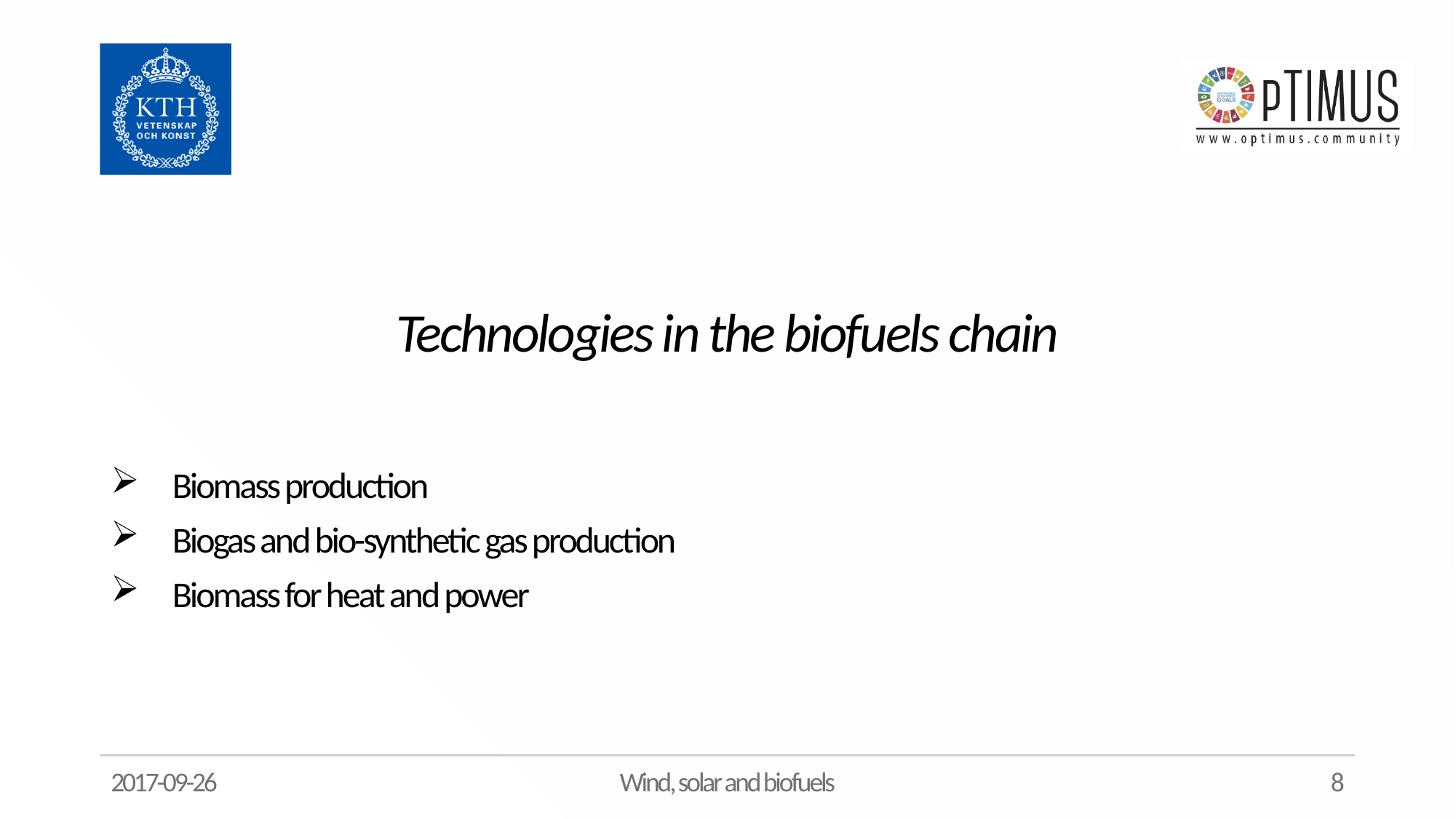

# Technologies in the biofuels chain
Biomass production
Biogas and bio-synthetic gas production
Biomass for heat and power

2017-09-26
Wind, solar and biofuels
8